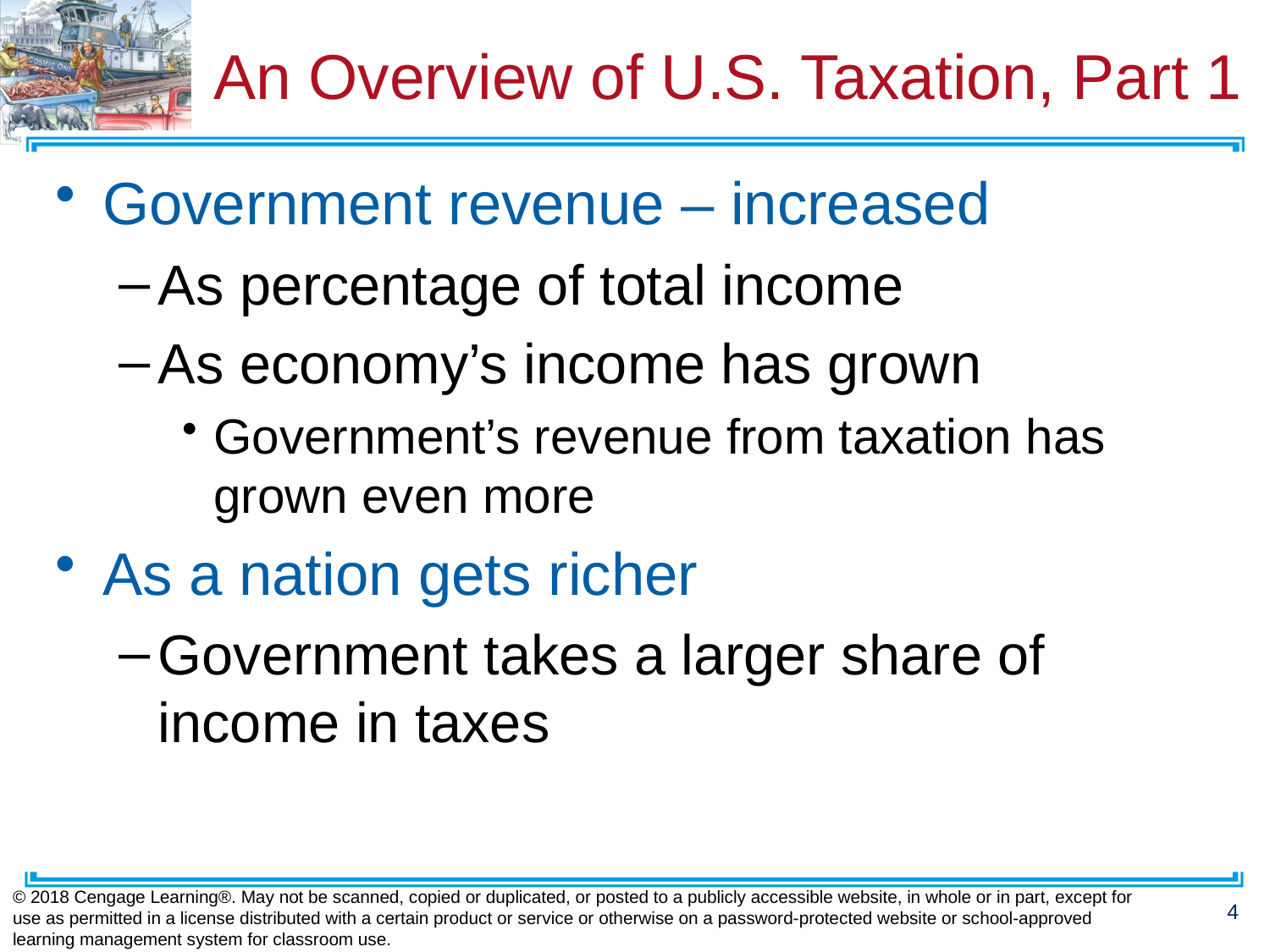

# An Overview of U.S. Taxation, Part 1
Government revenue – increased
As percentage of total income
As economy’s income has grown
Government’s revenue from taxation has grown even more
As a nation gets richer
Government takes a larger share of income in taxes
© 2018 Cengage Learning®. May not be scanned, copied or duplicated, or posted to a publicly accessible website, in whole or in part, except for use as permitted in a license distributed with a certain product or service or otherwise on a password-protected website or school-approved learning management system for classroom use.
4